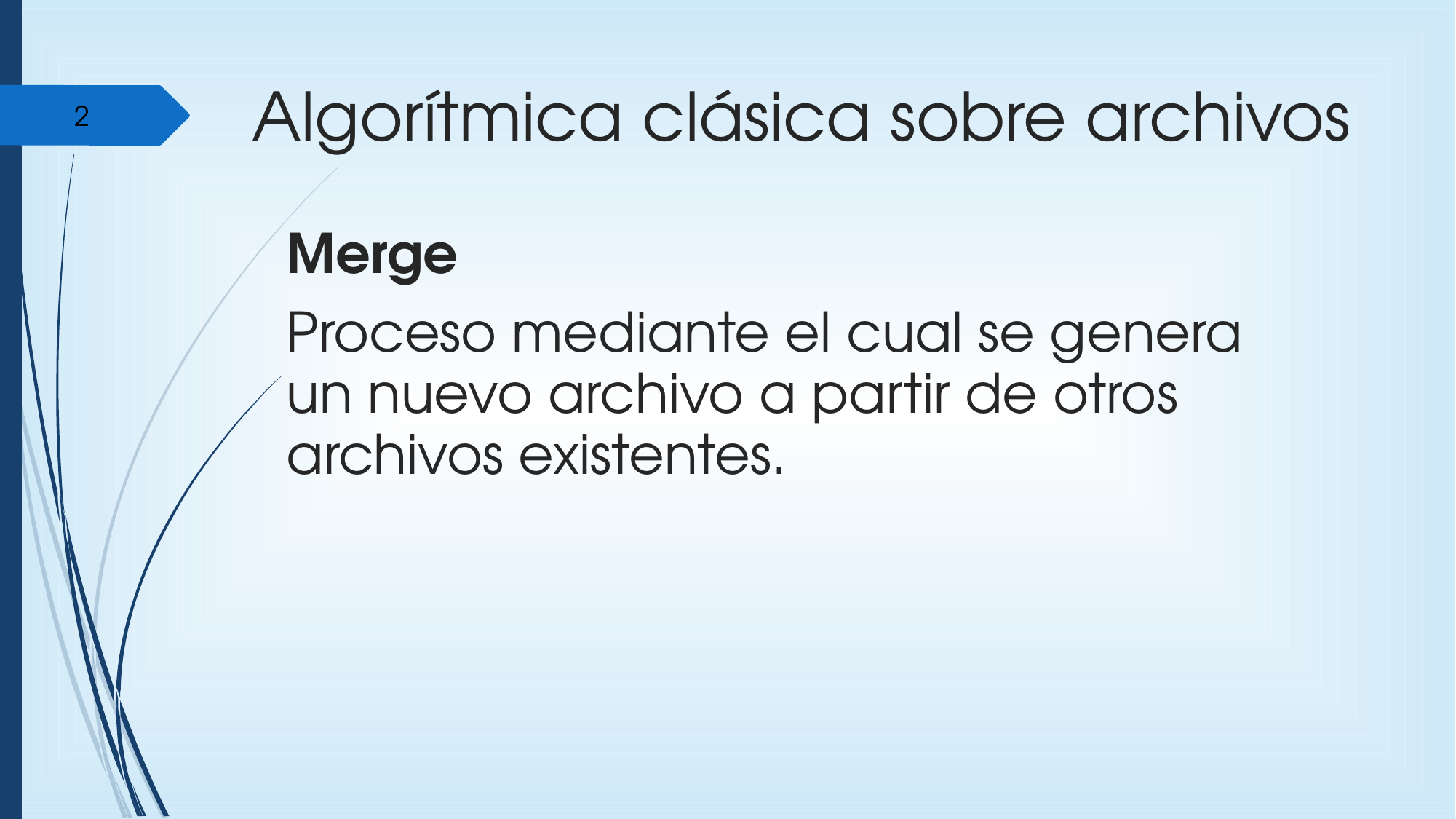

Algorítmica clásica sobre archivos
2

Merge
Proceso mediante el cual se genera un nuevo archivo a partir de otros archivos existentes.